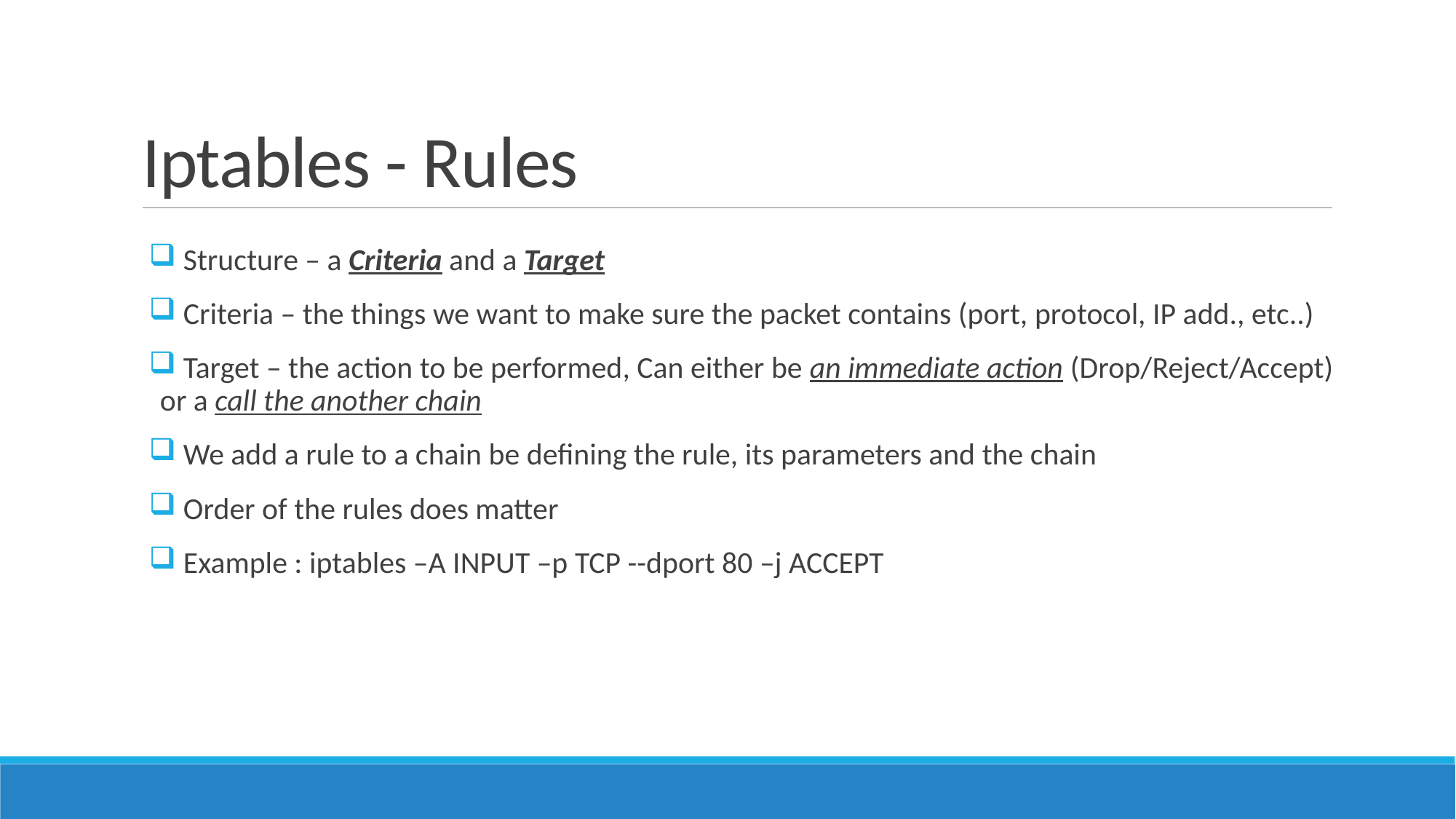

# Iptables - Rules
 Structure – a Criteria and a Target
 Criteria – the things we want to make sure the packet contains (port, protocol, IP add., etc..)
 Target – the action to be performed, Can either be an immediate action (Drop/Reject/Accept) or a call the another chain
 We add a rule to a chain be defining the rule, its parameters and the chain
 Order of the rules does matter
 Example : iptables –A INPUT –p TCP --dport 80 –j ACCEPT